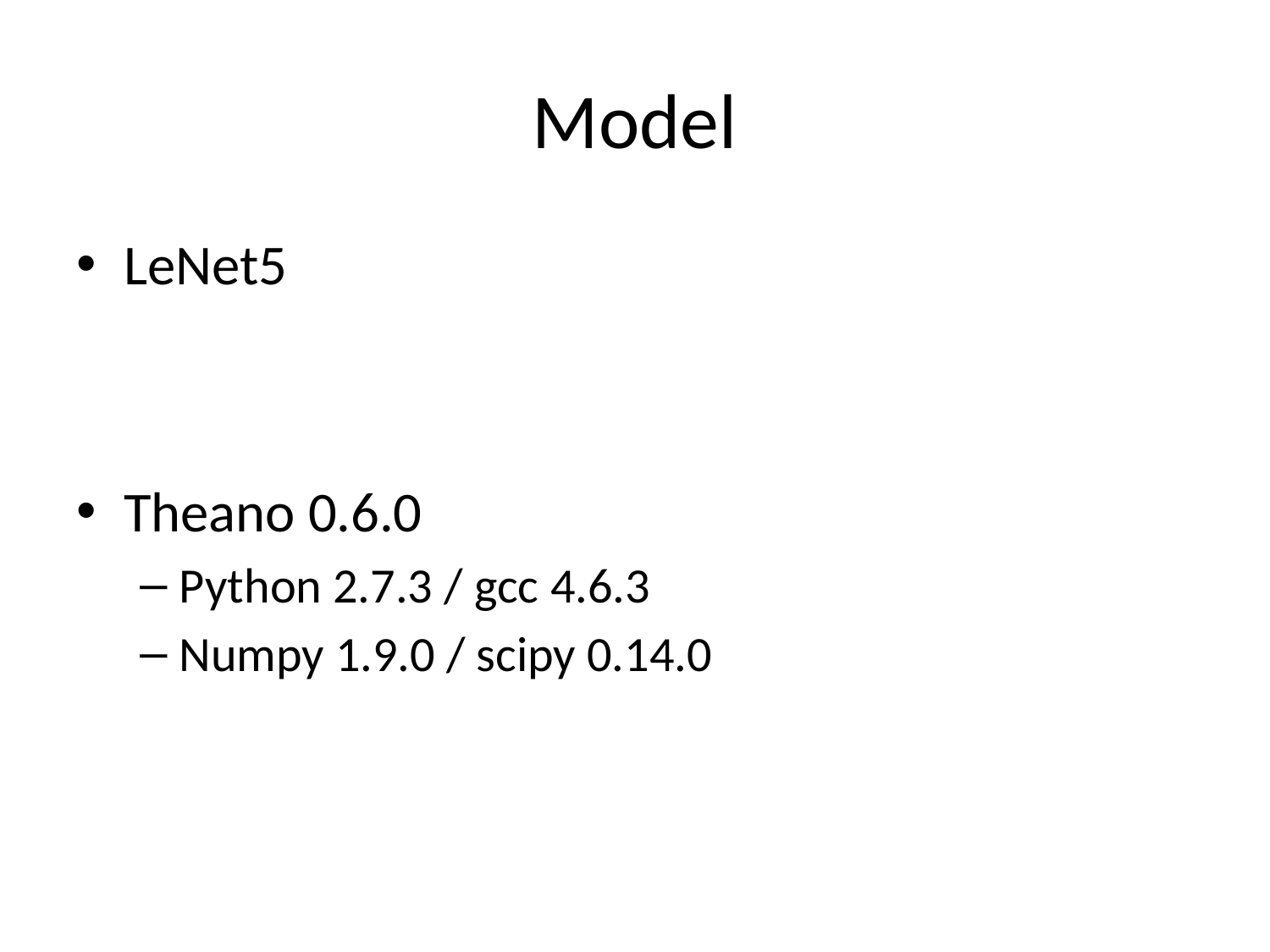

# Model
LeNet5

Theano 0.6.0
Python 2.7.3 / gcc 4.6.3
Numpy 1.9.0 / scipy 0.14.0